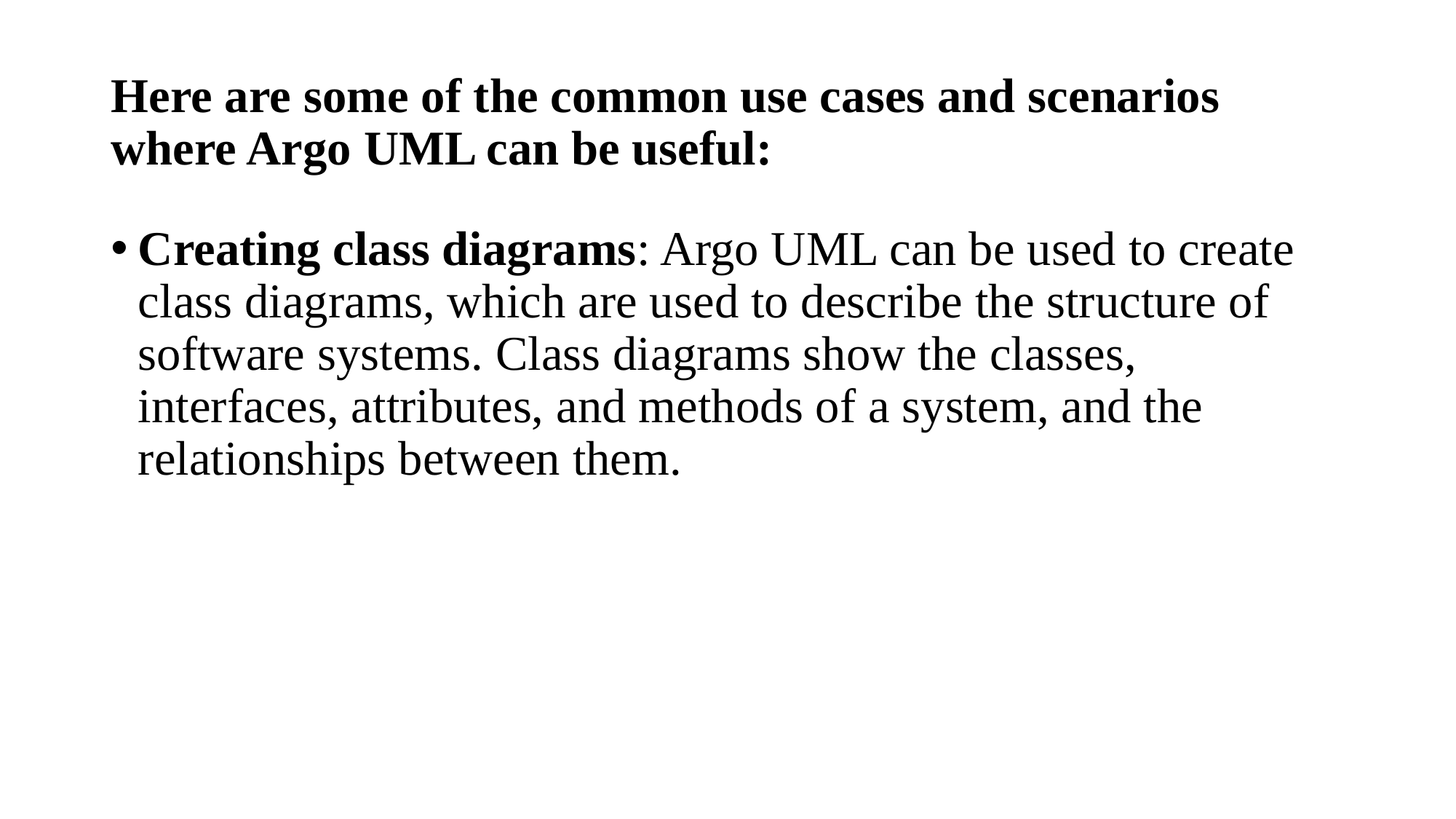

# Here are some of the common use cases and scenarios where Argo UML can be useful:
Creating class diagrams: Argo UML can be used to create class diagrams, which are used to describe the structure of software systems. Class diagrams show the classes, interfaces, attributes, and methods of a system, and the relationships between them.